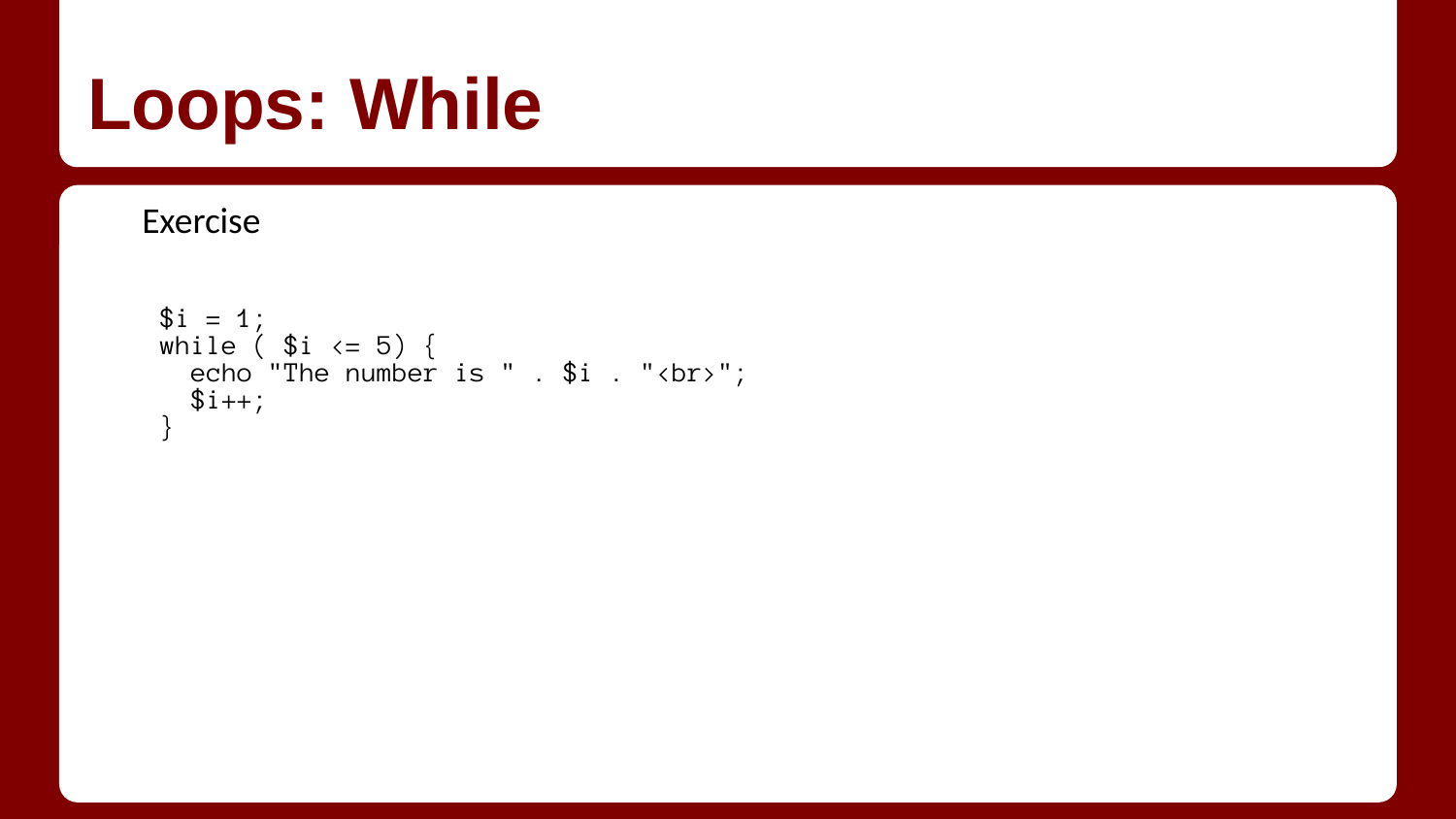

# Loops: While
Exercise

$i = 1;
while ( $i <= 5) {
  echo "The number is " . $i . "<br>";
  $i++;
}